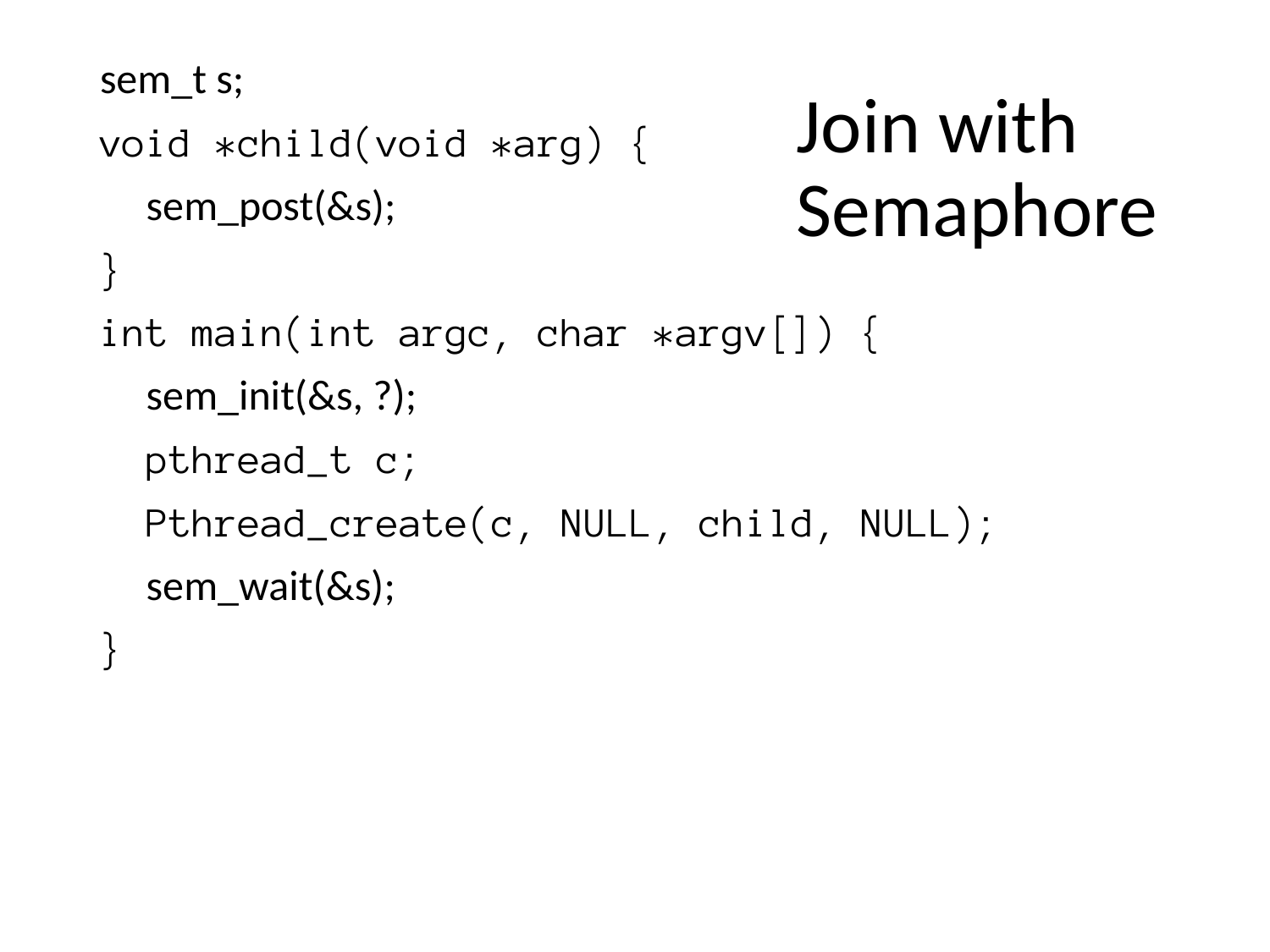

sem_t s;
void *child(void *arg) {
  sem_post(&s);
}
int main(int argc, char *argv[]) {
  sem_init(&s, ?);
  pthread_t c;
  Pthread_create(c, NULL, child, NULL);
  sem_wait(&s);
}
# Join with Semaphore